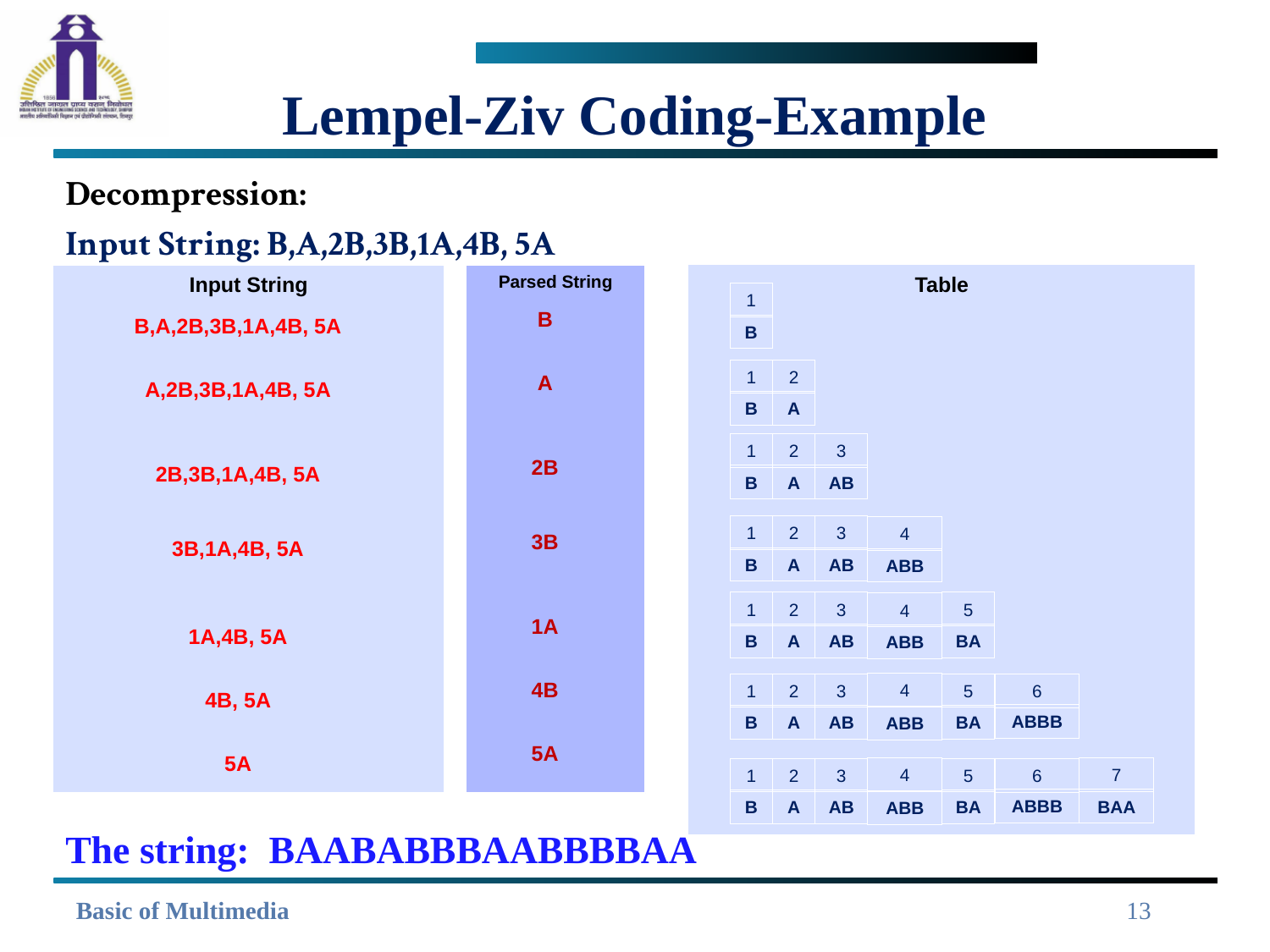

# Lempel-Ziv Coding-Example
Decompression:
Input String: B,A,2B,3B,1A,4B, 5A

Input String
Parsed String
Table
1
B
B,A,2B,3B,1A,4B, 5A
B
1
2
A
A,2B,3B,1A,4B, 5A
B
A
1
2
3
2B
2B,3B,1A,4B, 5A
B
A
AB
1
2
3
4
3B
3B,1A,4B, 5A
B
A
AB
ABB
1
2
3
5
4
1A
1A,4B, 5A
B
A
AB
BA
ABB
4B
4
1
2
3
5
6
4B, 5A
ABBB
B
A
AB
BA
ABB
5A
5A
7
4
1
2
3
5
6
ABBB
BAA
B
A
AB
BA
ABB
The string:  BAABABBBAABBBBAA
13